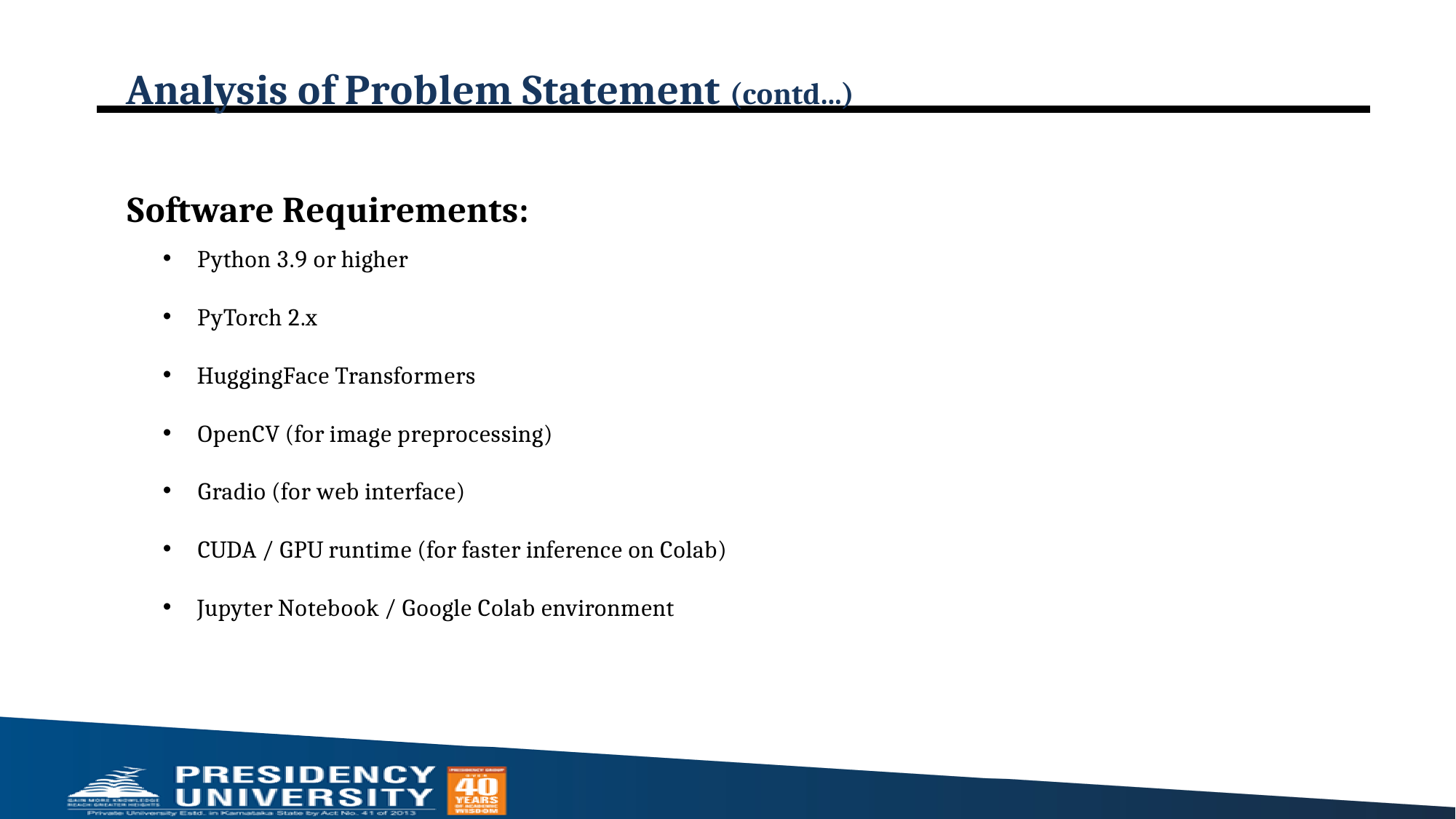

# Analysis of Problem Statement (contd...)
Software Requirements:

Python 3.9 or higher

PyTorch 2.x

HuggingFace Transformers

OpenCV (for image preprocessing)

Gradio (for web interface)

CUDA / GPU runtime (for faster inference on Colab)

Jupyter Notebook / Google Colab environment